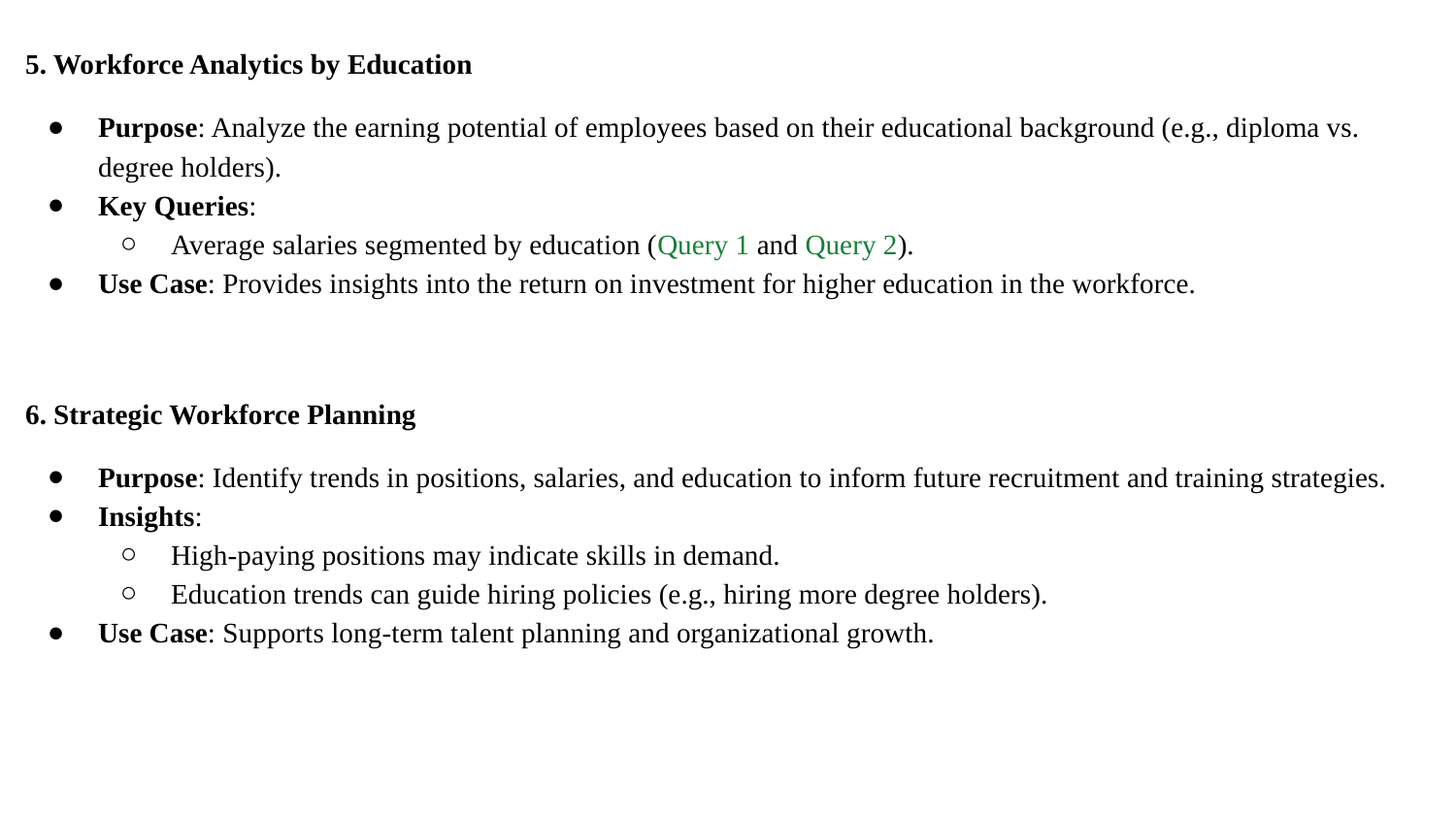

5. Workforce Analytics by Education
Purpose: Analyze the earning potential of employees based on their educational background (e.g., diploma vs. degree holders).
Key Queries:
Average salaries segmented by education (Query 1 and Query 2).
Use Case: Provides insights into the return on investment for higher education in the workforce.

6. Strategic Workforce Planning
Purpose: Identify trends in positions, salaries, and education to inform future recruitment and training strategies.
Insights:
High-paying positions may indicate skills in demand.
Education trends can guide hiring policies (e.g., hiring more degree holders).
Use Case: Supports long-term talent planning and organizational growth.